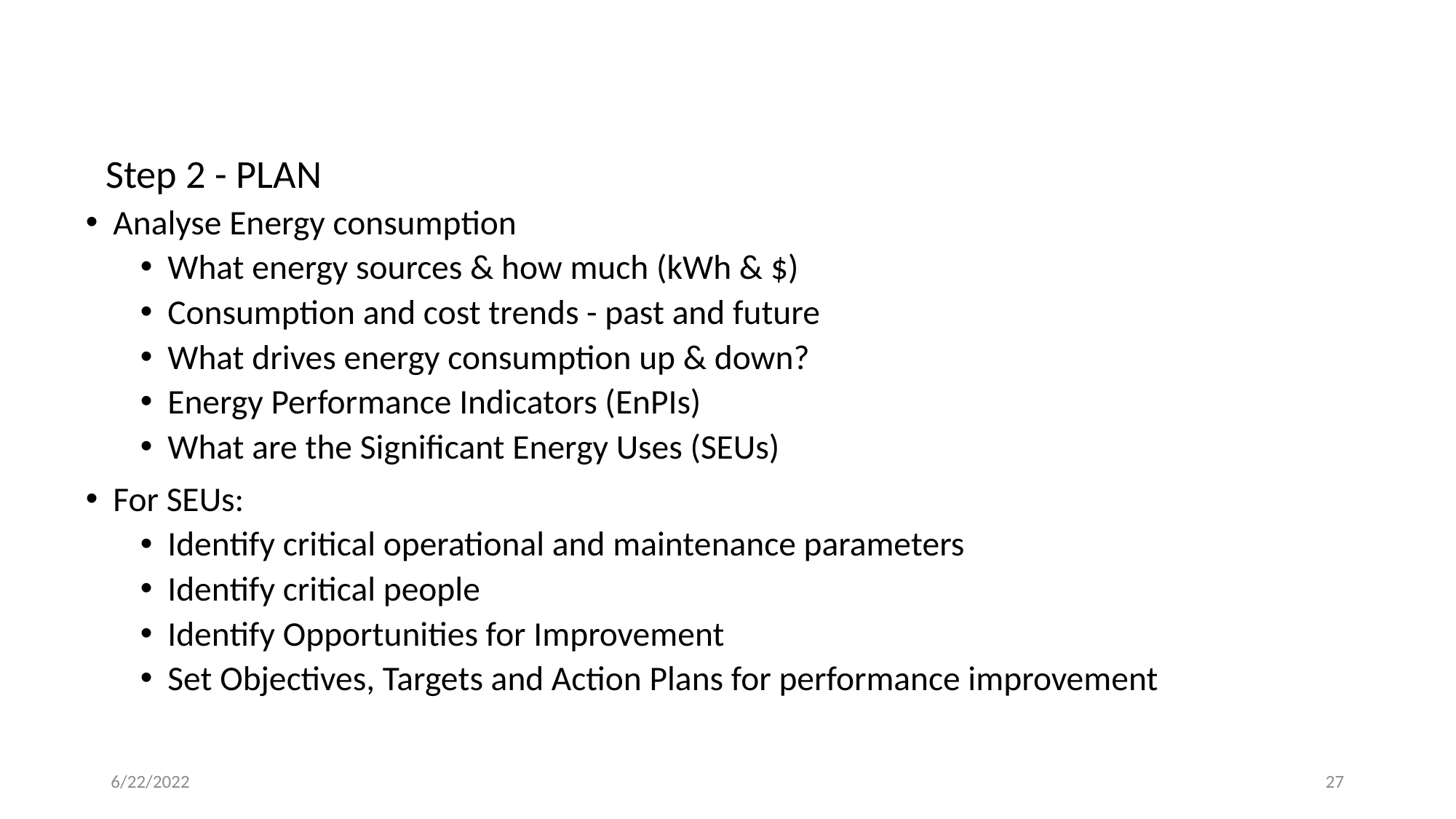

# Step 2 - PLAN
Analyse Energy consumption
What energy sources & how much (kWh & $)
Consumption and cost trends - past and future
What drives energy consumption up & down?
Energy Performance Indicators (EnPIs)
What are the Significant Energy Uses (SEUs)
For SEUs:
Identify critical operational and maintenance parameters
Identify critical people
Identify Opportunities for Improvement
Set Objectives, Targets and Action Plans for performance improvement

6/22/2022
27